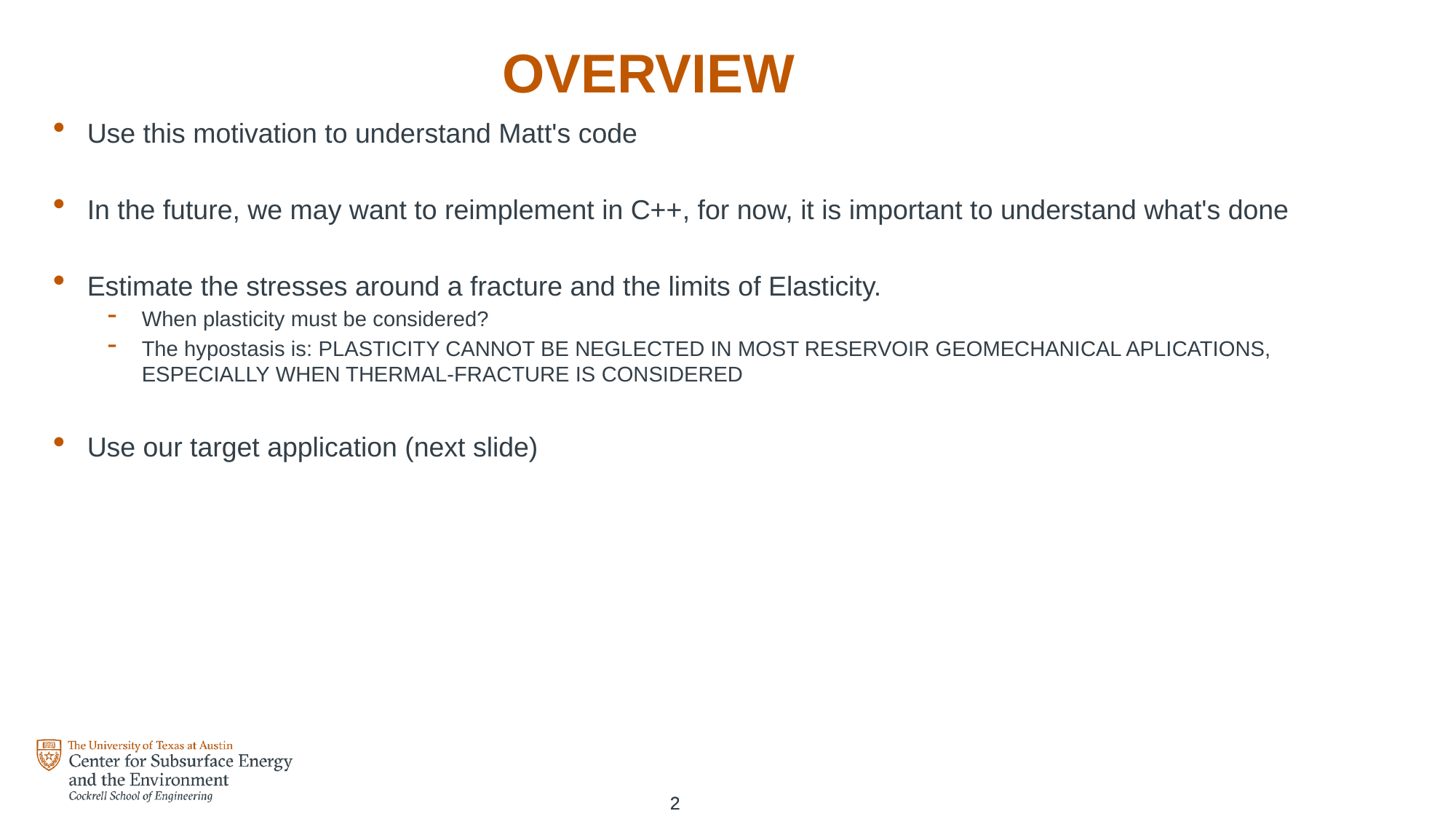

# OVERVIEW
Use this motivation to understand Matt's code

In the future, we may want to reimplement in C++, for now, it is important to understand what's done

Estimate the stresses around a fracture and the limits of Elasticity.
When plasticity must be considered?
The hypostasis is: PLASTICITY CANNOT BE NEGLECTED IN MOST RESERVOIR GEOMECHANICAL APLICATIONS, ESPECIALLY WHEN THERMAL-FRACTURE IS CONSIDERED

Use our target application (next slide)